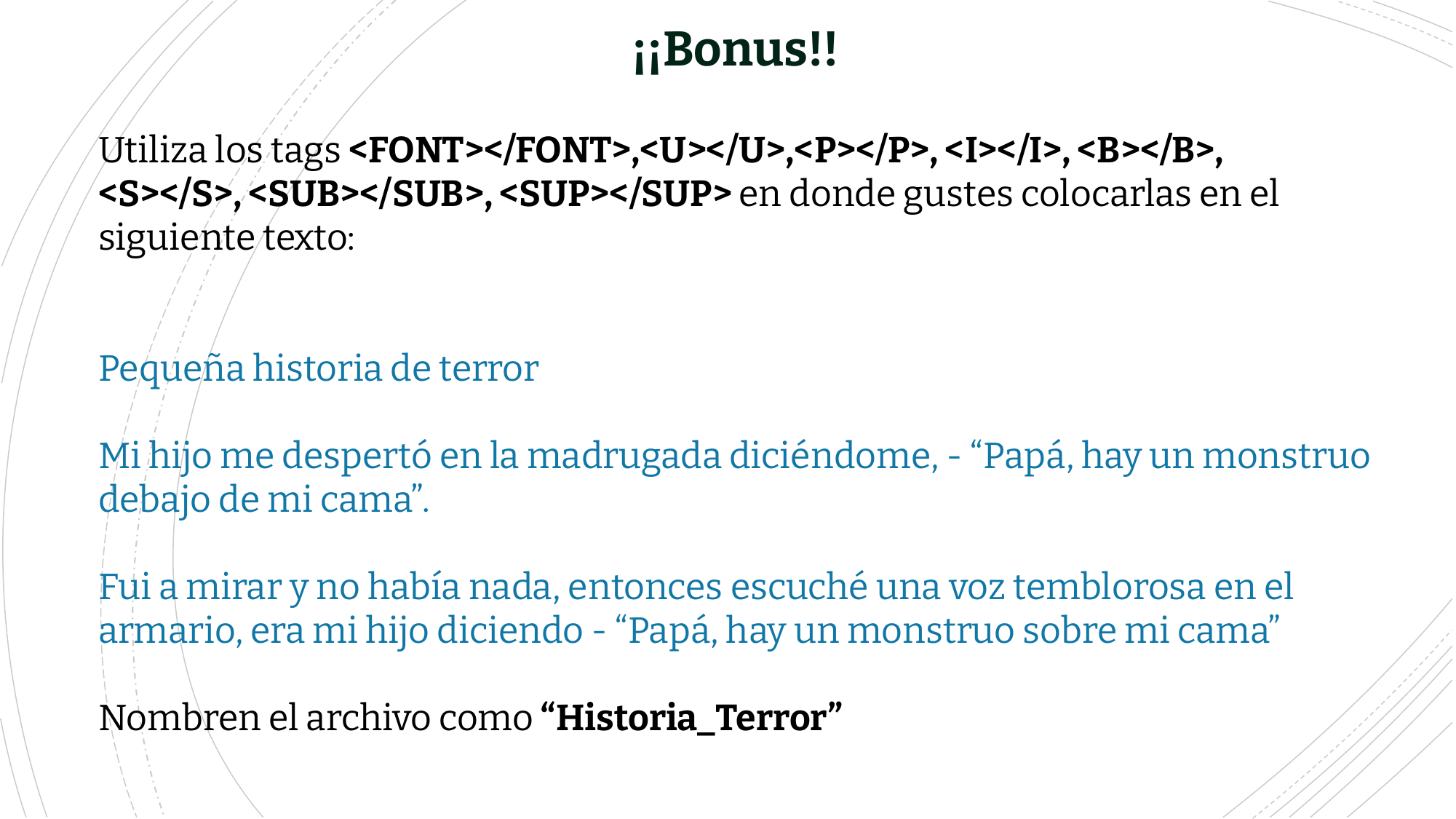

¡¡Bonus!!

Utiliza los tags <FONT></FONT>,<U></U>,<P></P>, <I></I>, <B></B>, <S></S>, <SUB></SUB>, <SUP></SUP> en donde gustes colocarlas en el siguiente texto:

Pequeña historia de terror

Mi hijo me despertó en la madrugada diciéndome, - “Papá, hay un monstruo debajo de mi cama”.

Fui a mirar y no había nada, entonces escuché una voz temblorosa en el armario, era mi hijo diciendo - “Papá, hay un monstruo sobre mi cama”

Nombren el archivo como “Historia_Terror”